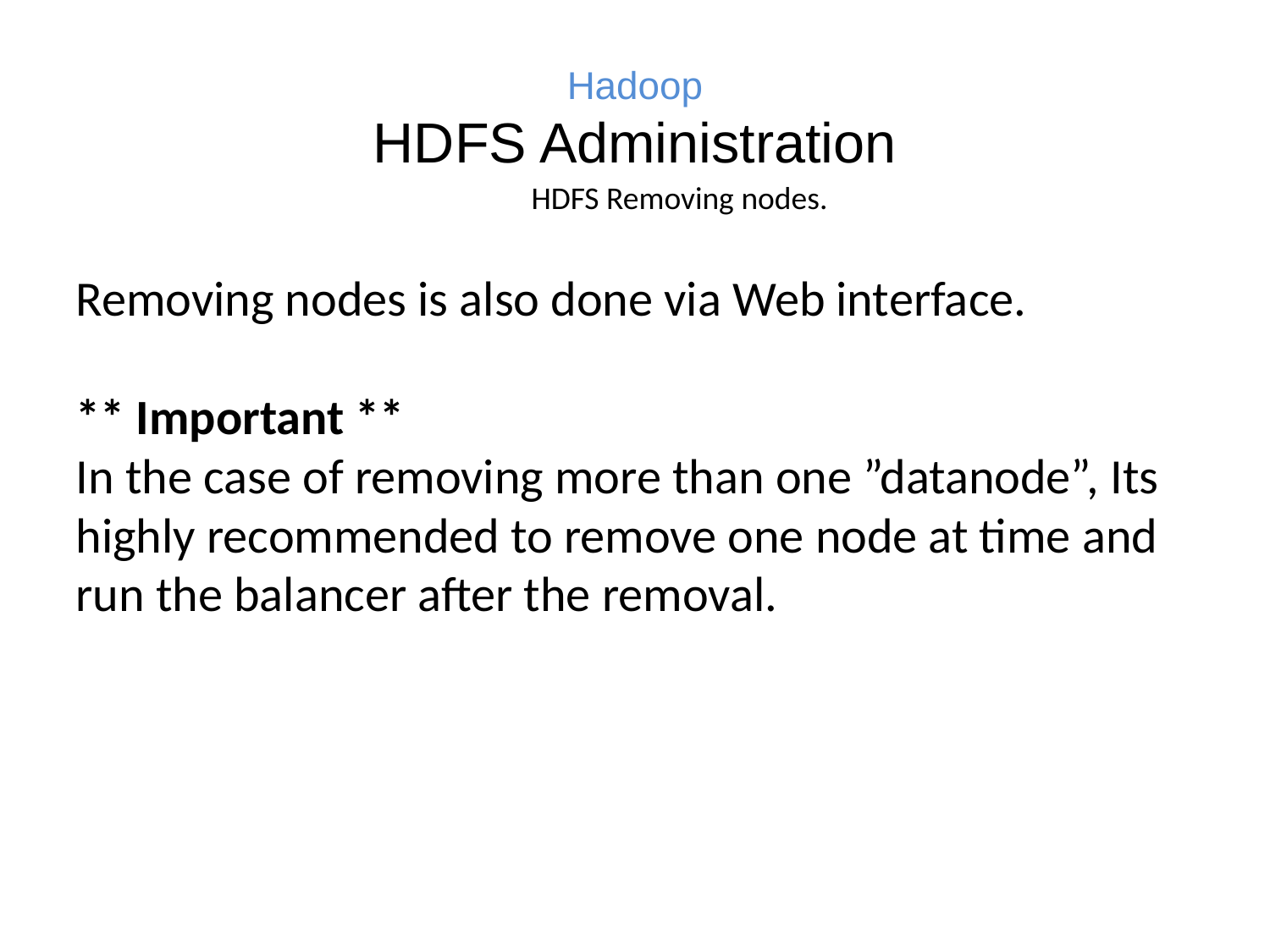

# Hadoop HDFS Administration
HDFS Removing nodes.
Removing nodes is also done via Web interface.

** Important **
In the case of removing more than one ”datanode”, Its highly recommended to remove one node at time and run the balancer after the removal.